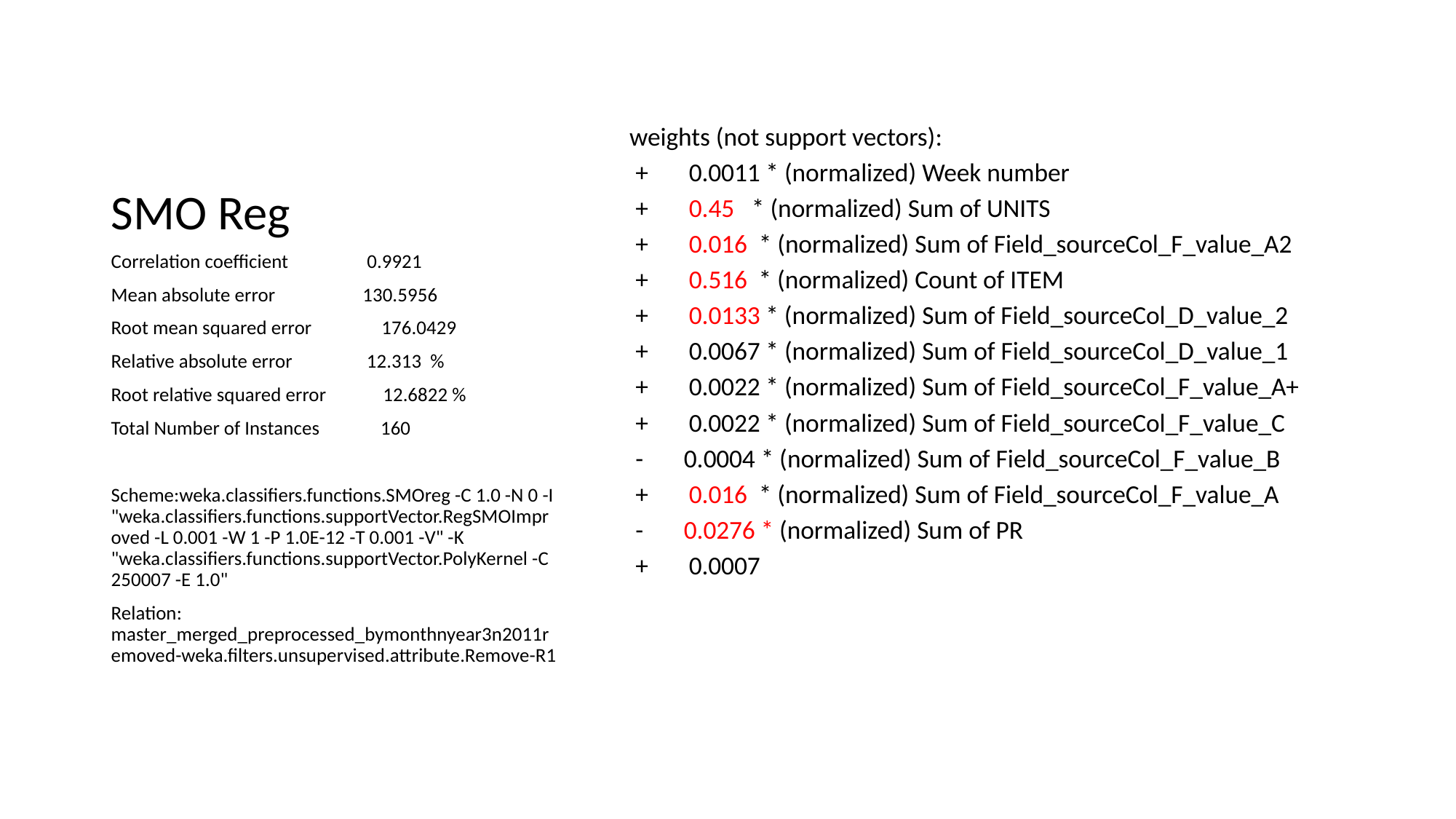

# SMO Reg
weights (not support vectors):
 +       0.0011 * (normalized) Week number
 +       0.45   * (normalized) Sum of UNITS
 +       0.016  * (normalized) Sum of Field_sourceCol_F_value_A2
 +       0.516  * (normalized) Count of ITEM
 +       0.0133 * (normalized) Sum of Field_sourceCol_D_value_2
 +       0.0067 * (normalized) Sum of Field_sourceCol_D_value_1
 +       0.0022 * (normalized) Sum of Field_sourceCol_F_value_A+
 +       0.0022 * (normalized) Sum of Field_sourceCol_F_value_C
 -       0.0004 * (normalized) Sum of Field_sourceCol_F_value_B
 +       0.016  * (normalized) Sum of Field_sourceCol_F_value_A
 -       0.0276 * (normalized) Sum of PR
 +       0.0007

Correlation coefficient                  0.9921
Mean absolute error                    130.5956
Root mean squared error                176.0429
Relative absolute error                 12.313  %
Root relative squared error             12.6822 %
Total Number of Instances              160

Scheme:weka.classifiers.functions.SMOreg -C 1.0 -N 0 -I "weka.classifiers.functions.supportVector.RegSMOImproved -L 0.001 -W 1 -P 1.0E-12 -T 0.001 -V" -K "weka.classifiers.functions.supportVector.PolyKernel -C 250007 -E 1.0"
Relation:     master_merged_preprocessed_bymonthnyear3n2011removed-weka.filters.unsupervised.attribute.Remove-R1